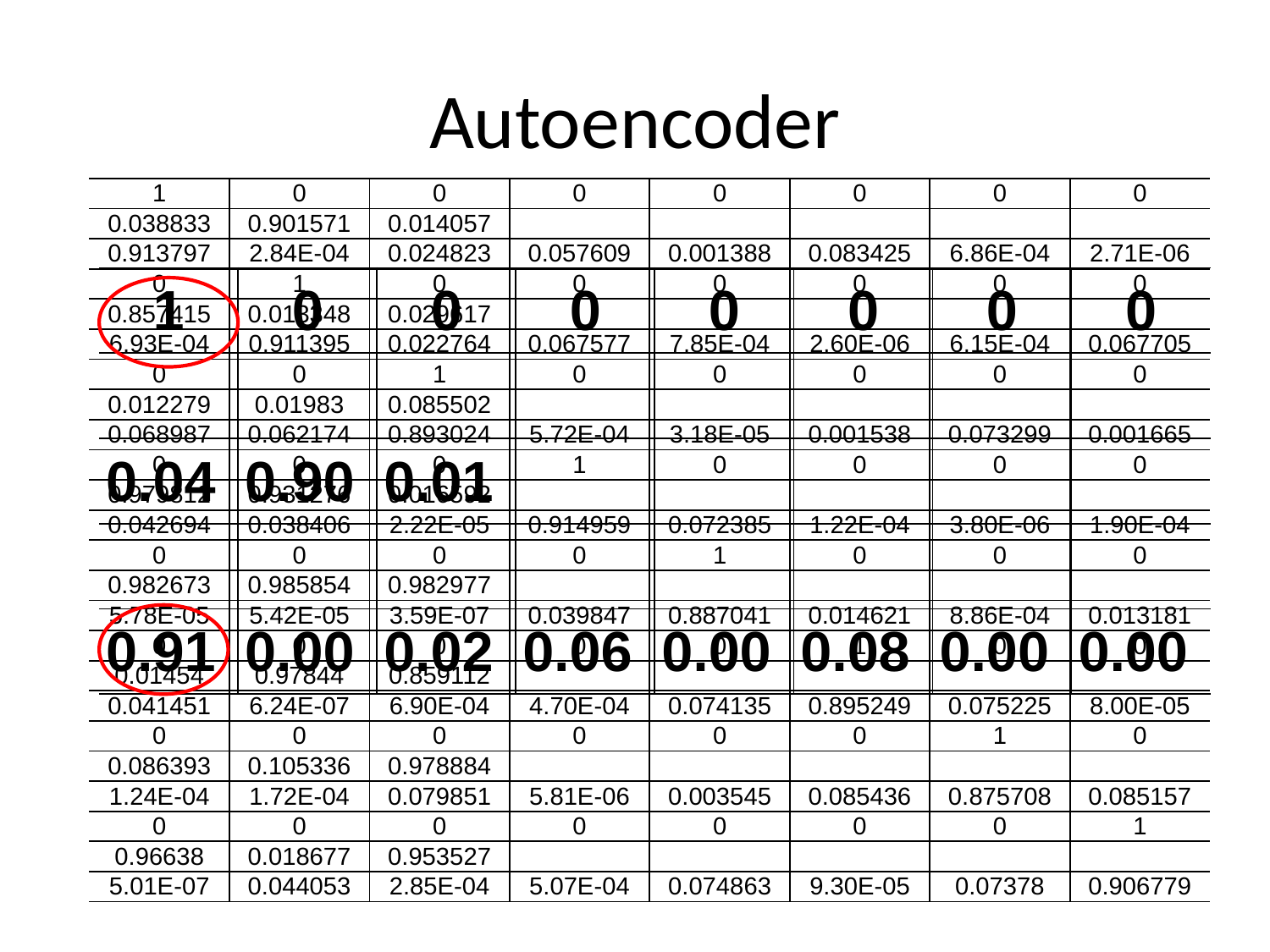

# Autoencoder
| 1 | 0 | 0 | 0 | 0 | 0 | 0 | 0 |
| --- | --- | --- | --- | --- | --- | --- | --- |
| 0.038833 | 0.901571 | 0.014057 |  |  |  |  |  |
| 0.913797 | 2.84E-04 | 0.024823 | 0.057609 | 0.001388 | 0.083425 | 6.86E-04 | 2.71E-06 |
| 0 | 1 | 0 | 0 | 0 | 0 | 0 | 0 |
| 0.857415 | 0.013348 | 0.029617 |  |  |  |  |  |
| 6.93E-04 | 0.911395 | 0.022764 | 0.067577 | 7.85E-04 | 2.60E-06 | 6.15E-04 | 0.067705 |
| 0 | 0 | 1 | 0 | 0 | 0 | 0 | 0 |
| 0.012279 | 0.01983 | 0.085502 |  |  |  |  |  |
| 0.068987 | 0.062174 | 0.893024 | 5.72E-04 | 3.18E-05 | 0.001538 | 0.073299 | 0.001665 |
| 0 | 0 | 0 | 1 | 0 | 0 | 0 | 0 |
| 0.979812 | 0.931276 | 0.016592 |  |  |  |  |  |
| 0.042694 | 0.038406 | 2.22E-05 | 0.914959 | 0.072385 | 1.22E-04 | 3.80E-06 | 1.90E-04 |
| 0 | 0 | 0 | 0 | 1 | 0 | 0 | 0 |
| 0.982673 | 0.985854 | 0.982977 |  |  |  |  |  |
| 5.78E-05 | 5.42E-05 | 3.59E-07 | 0.039847 | 0.887041 | 0.014621 | 8.86E-04 | 0.013181 |
| 0 | 0 | 0 | 0 | 0 | 1 | 0 | 0 |
| 0.01454 | 0.97844 | 0.859112 |  |  |  |  |  |
| 0.041451 | 6.24E-07 | 6.90E-04 | 4.70E-04 | 0.074135 | 0.895249 | 0.075225 | 8.00E-05 |
| 0 | 0 | 0 | 0 | 0 | 0 | 1 | 0 |
| 0.086393 | 0.105336 | 0.978884 |  |  |  |  |  |
| 1.24E-04 | 1.72E-04 | 0.079851 | 5.81E-06 | 0.003545 | 0.085436 | 0.875708 | 0.085157 |
| 0 | 0 | 0 | 0 | 0 | 0 | 0 | 1 |
| 0.96638 | 0.018677 | 0.953527 |  |  |  |  |  |
| 5.01E-07 | 0.044053 | 2.85E-04 | 5.07E-04 | 0.074863 | 9.30E-05 | 0.07378 | 0.906779 |
| 1 | 0 | 0 | 0 | 0 | 0 | 0 | 0 |
| --- | --- | --- | --- | --- | --- | --- | --- |
|  |  |  |  |  |  |  |  |
| 0.04 | 0.90 | 0.01 |  |  |  |  |  |
|  |  |  |  |  |  |  |  |
| 0.91 | 0.00 | 0.02 | 0.06 | 0.00 | 0.08 | 0.00 | 0.00 |